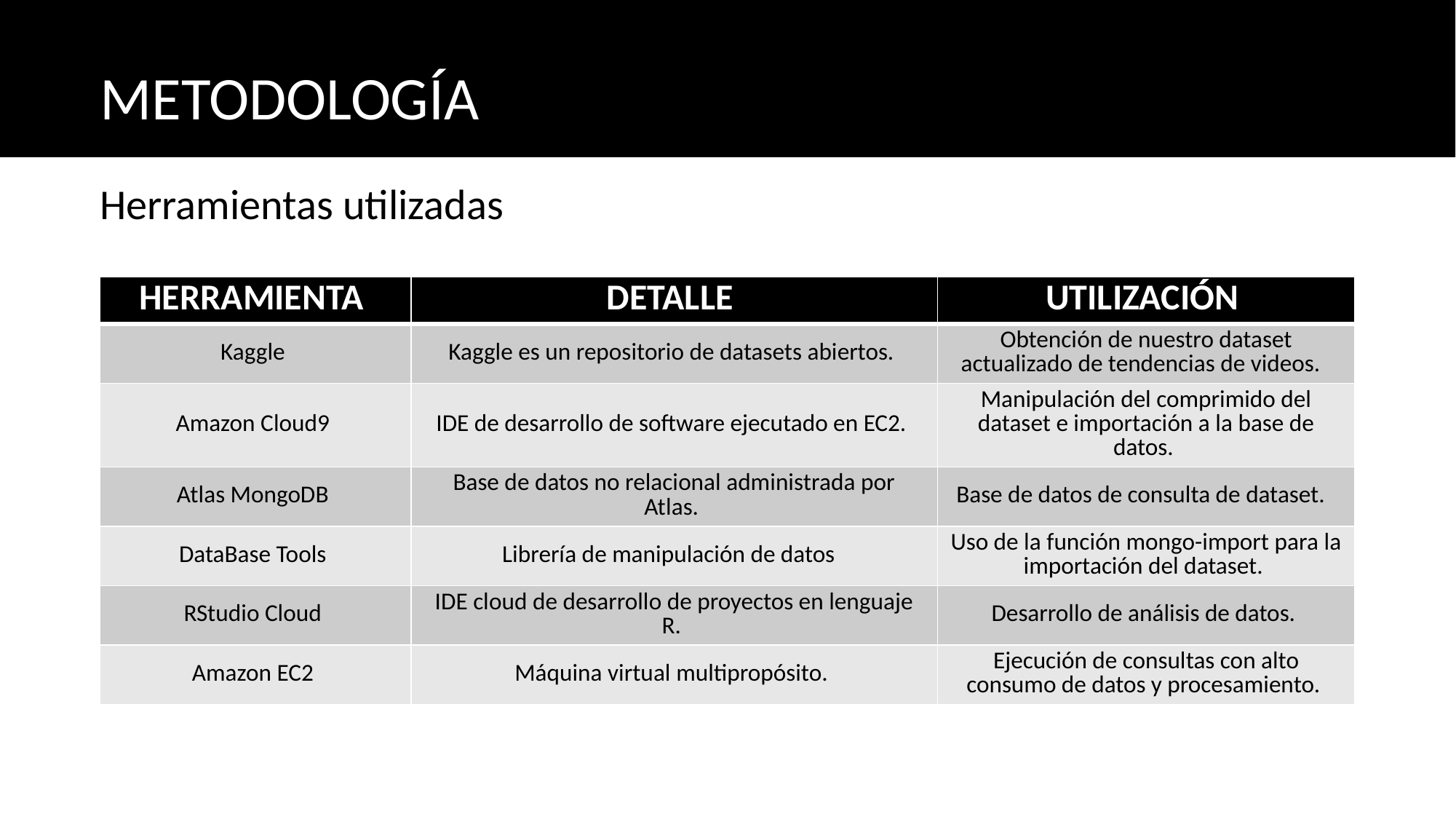

# METODOLOGÍA
Herramientas utilizadas
| HERRAMIENTA | DETALLE | UTILIZACIÓN |
| --- | --- | --- |
| Kaggle | Kaggle es un repositorio de datasets abiertos. | Obtención de nuestro dataset actualizado de tendencias de videos. |
| Amazon Cloud9 | IDE de desarrollo de software ejecutado en EC2. | Manipulación del comprimido del dataset e importación a la base de datos. |
| Atlas MongoDB | Base de datos no relacional administrada por Atlas. | Base de datos de consulta de dataset. |
| DataBase Tools | Librería de manipulación de datos | Uso de la función mongo-import para la importación del dataset. |
| RStudio Cloud | IDE cloud de desarrollo de proyectos en lenguaje R. | Desarrollo de análisis de datos. |
| Amazon EC2 | Máquina virtual multipropósito. | Ejecución de consultas con alto consumo de datos y procesamiento. |